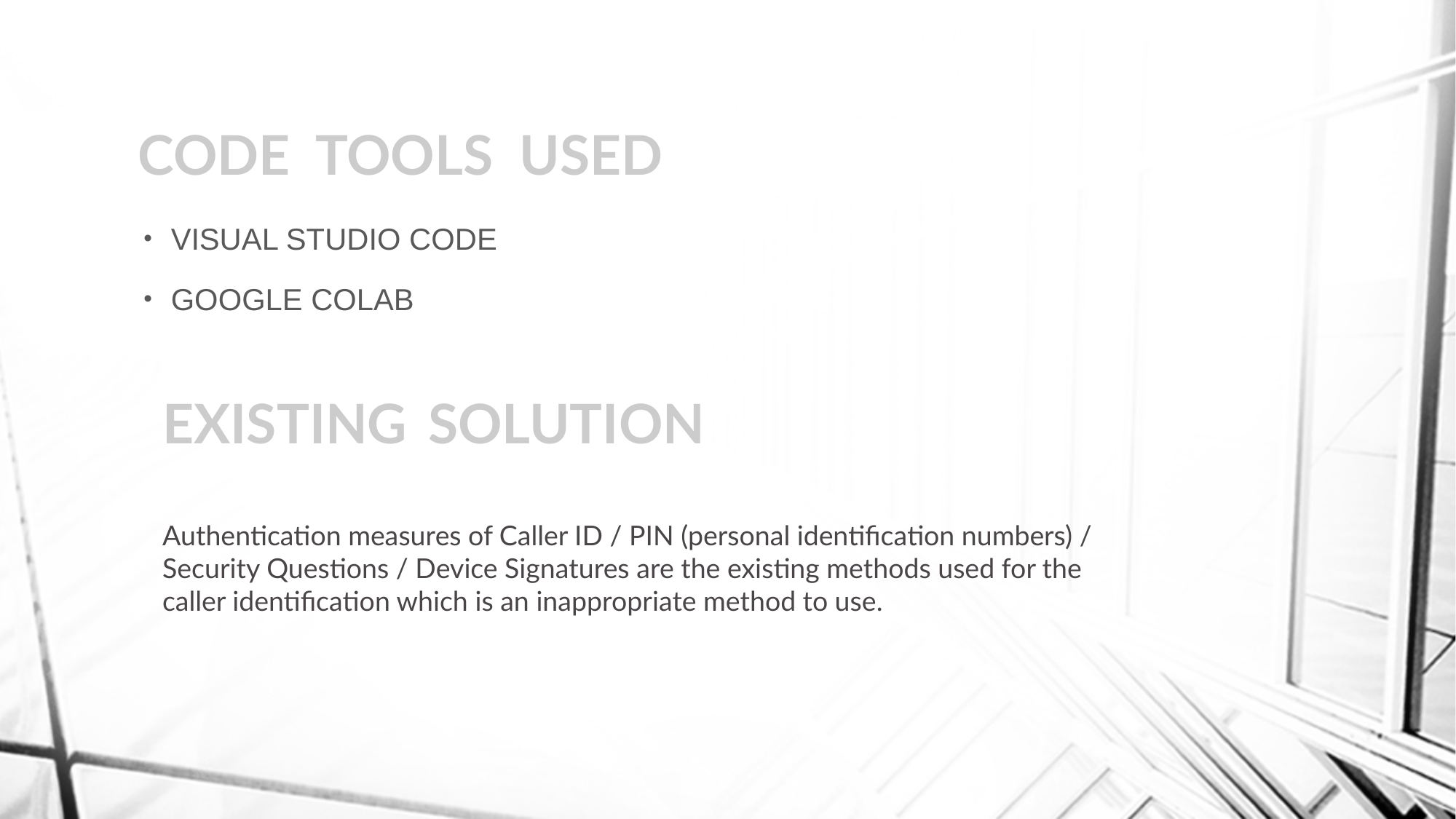

# CODE  TOOLS  USED
VISUAL STUDIO CODE
GOOGLE COLAB
EXISTING   SOLUTION
Authentication measures of Caller ID / PIN (personal identification numbers) / Security Questions / Device Signatures are the existing methods used for the caller identification which is an inappropriate method to use.